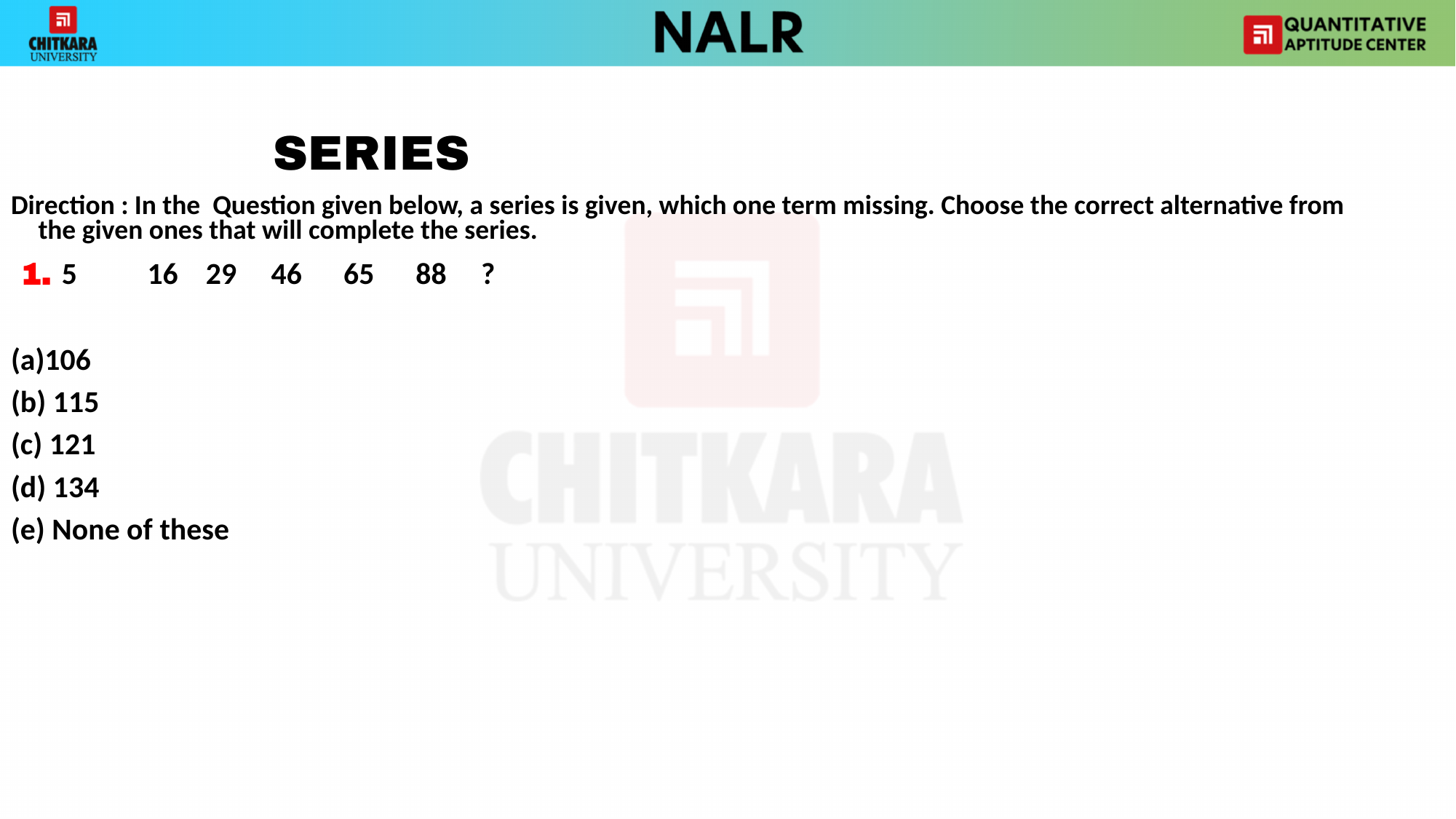

SERIES
Direction : In the  Question given below, a series is given, which one term missing. Choose the correct alternative from the given ones that will complete the series.
 1. 5 	16    29     46      65      88     ?

106
(b) 115
(c) 121
(d) 134
(e) None of these